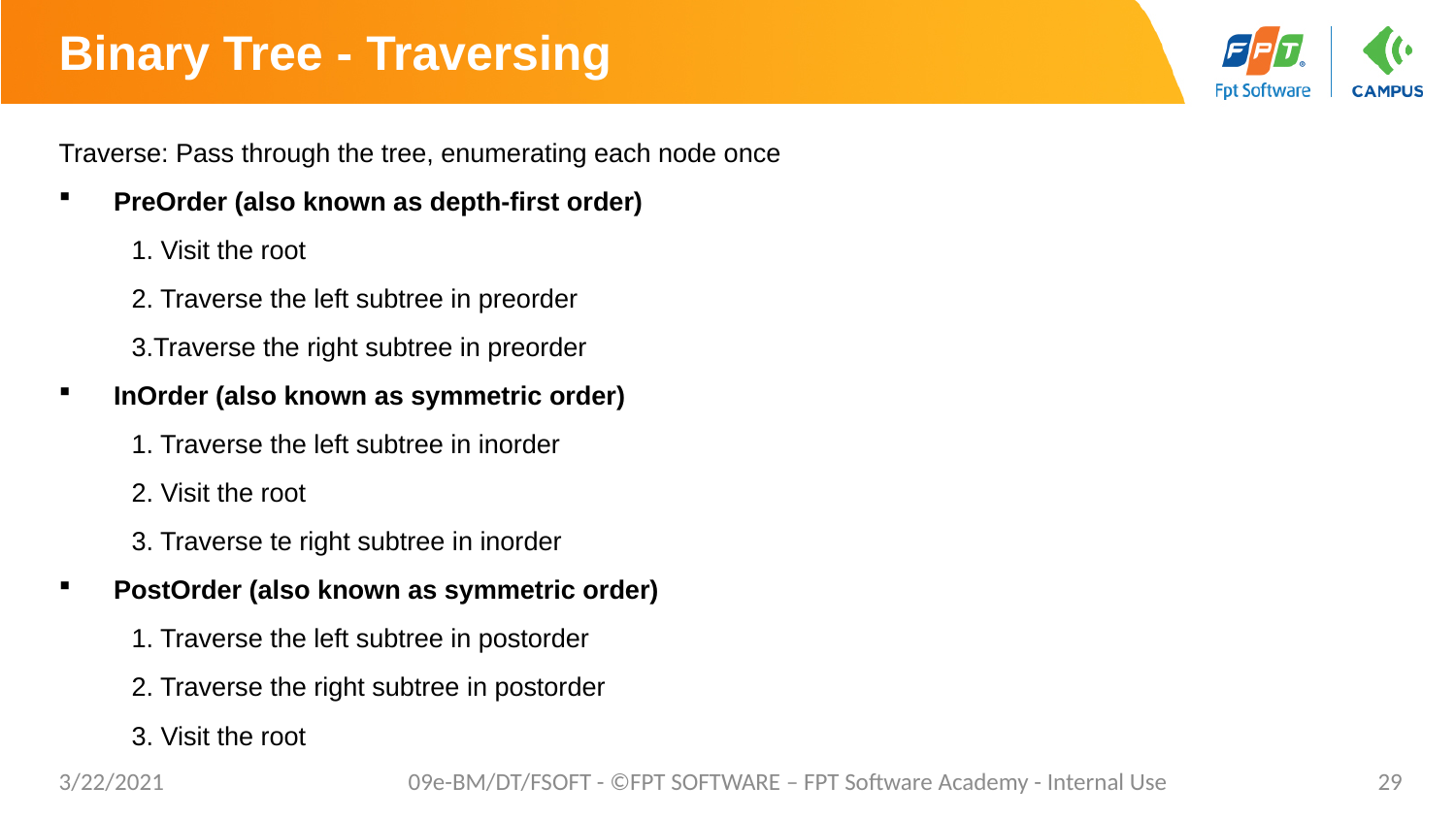

# Binary Tree - Traversing
Traverse: Pass through the tree, enumerating each node once
PreOrder (also known as depth-first order)
1. Visit the root
2. Traverse the left subtree in preorder
3.Traverse the right subtree in preorder
InOrder (also known as symmetric order)
1. Traverse the left subtree in inorder
2. Visit the root
3. Traverse te right subtree in inorder
PostOrder (also known as symmetric order)
1. Traverse the left subtree in postorder
2. Traverse the right subtree in postorder
3. Visit the root
3/22/2021
09e-BM/DT/FSOFT - ©FPT SOFTWARE – FPT Software Academy - Internal Use
29